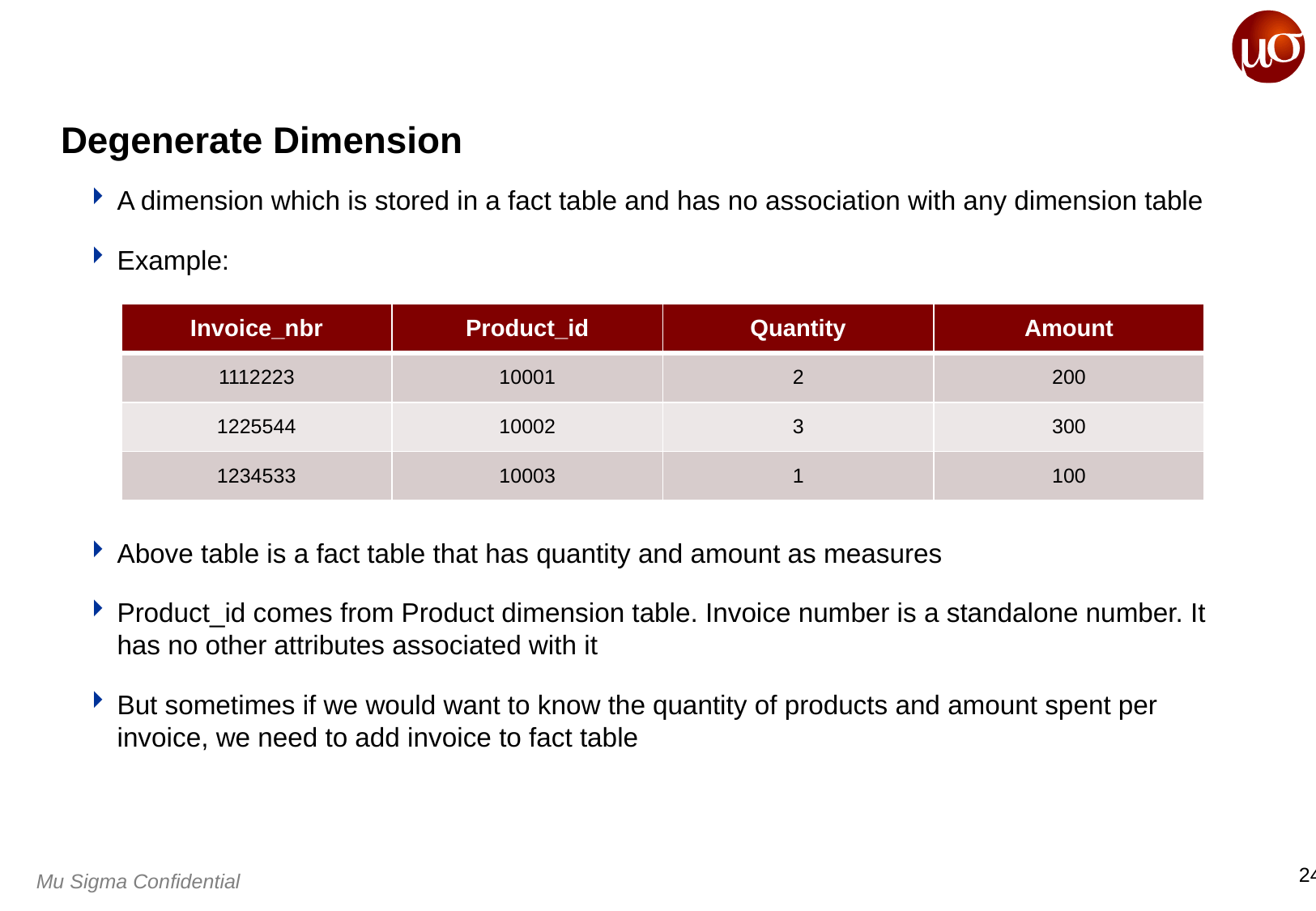

# Degenerate Dimension
A dimension which is stored in a fact table and has no association with any dimension table
Example:
| Invoice\_nbr | Product\_id | Quantity | Amount |
| --- | --- | --- | --- |
| 1112223 | 10001 | 2 | 200 |
| 1225544 | 10002 | 3 | 300 |
| 1234533 | 10003 | 1 | 100 |
Above table is a fact table that has quantity and amount as measures
Product_id comes from Product dimension table. Invoice number is a standalone number. It has no other attributes associated with it
But sometimes if we would want to know the quantity of products and amount spent per invoice, we need to add invoice to fact table